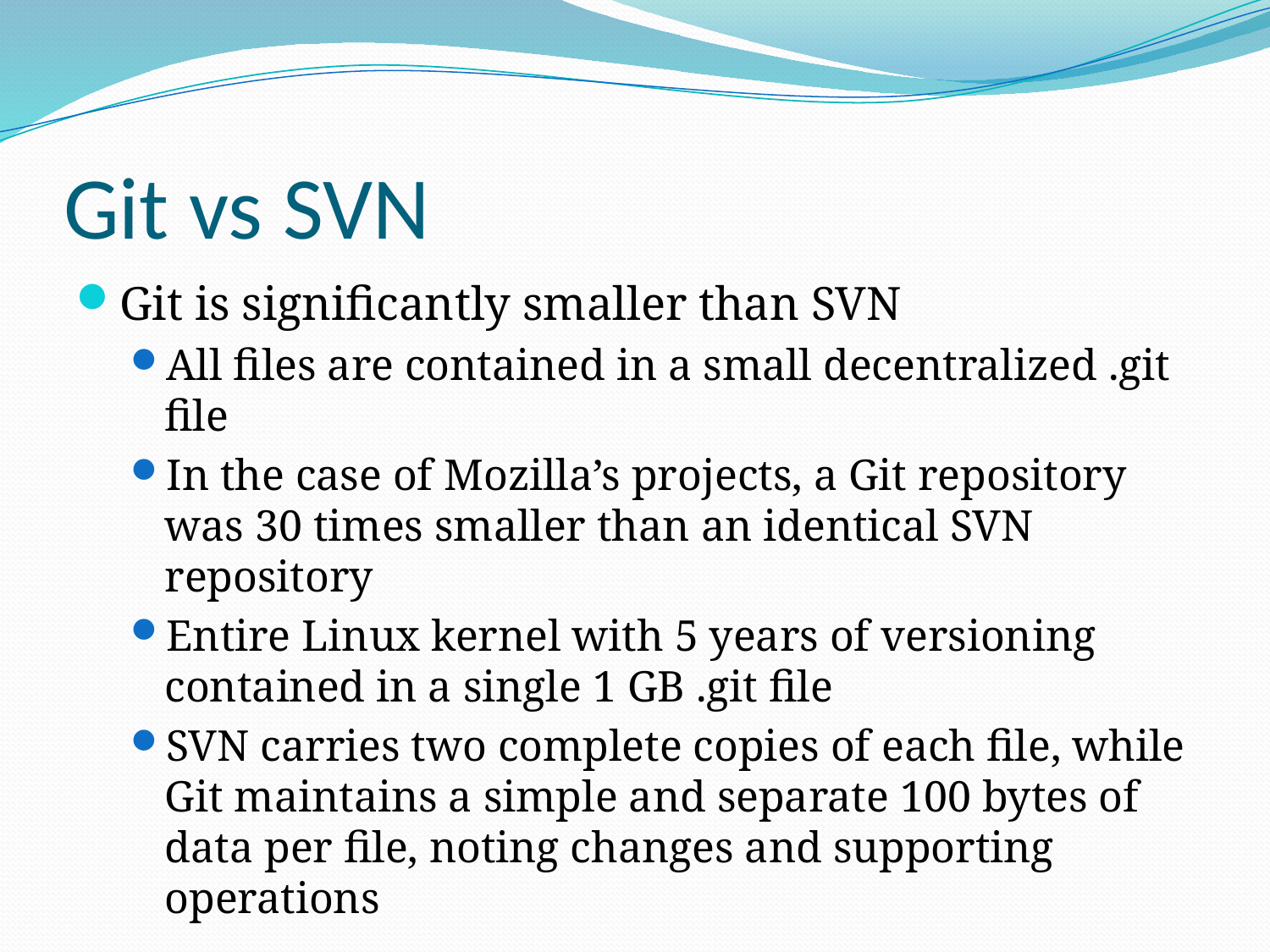

# Git vs SVN
Git is significantly smaller than SVN
All files are contained in a small decentralized .git file
In the case of Mozilla’s projects, a Git repository was 30 times smaller than an identical SVN repository
Entire Linux kernel with 5 years of versioning contained in a single 1 GB .git file
SVN carries two complete copies of each file, while Git maintains a simple and separate 100 bytes of data per file, noting changes and supporting operations